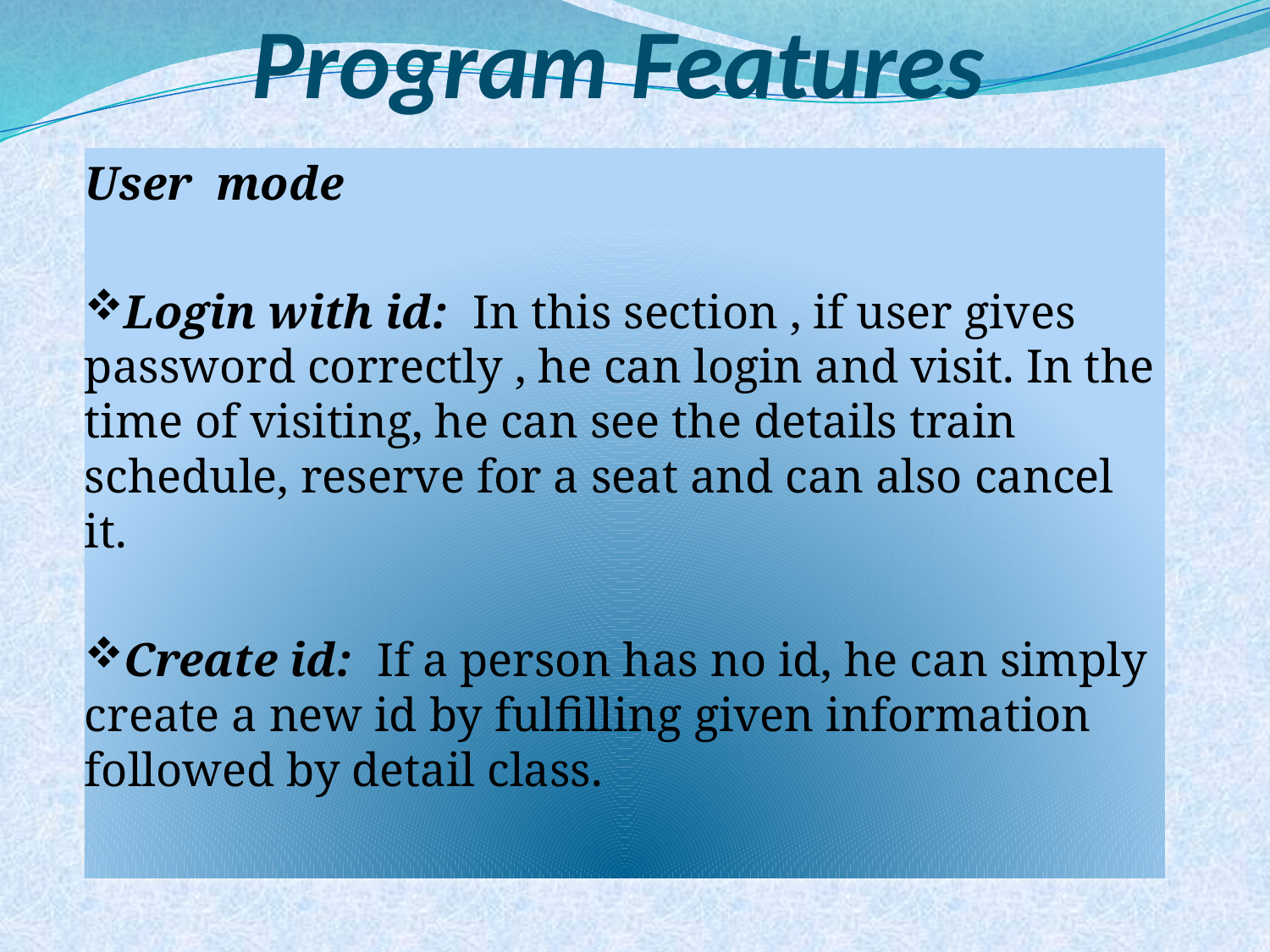

# Program Features
User  mode

Login with id:  In this section , if user gives password correctly , he can login and visit. In the time of visiting, he can see the details train schedule, reserve for a seat and can also cancel it.

Create id:  If a person has no id, he can simply create a new id by fulfilling given information followed by detail class.